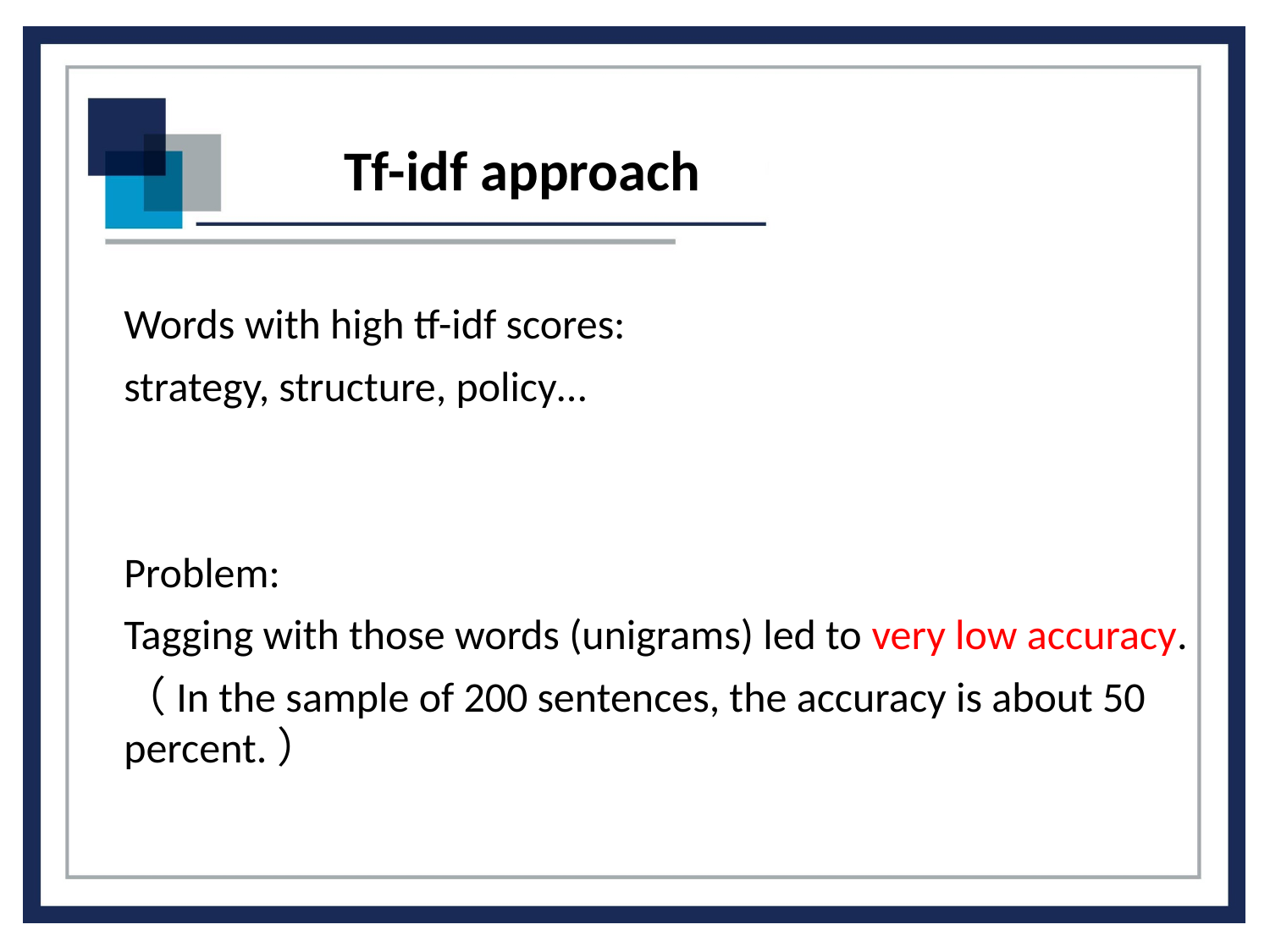

# Tf-idf approach

Words with high tf-idf scores:
strategy, structure, policy…

Problem:
Tagging with those words (unigrams) led to very low accuracy.
（In the sample of 200 sentences, the accuracy is about 50 percent.）